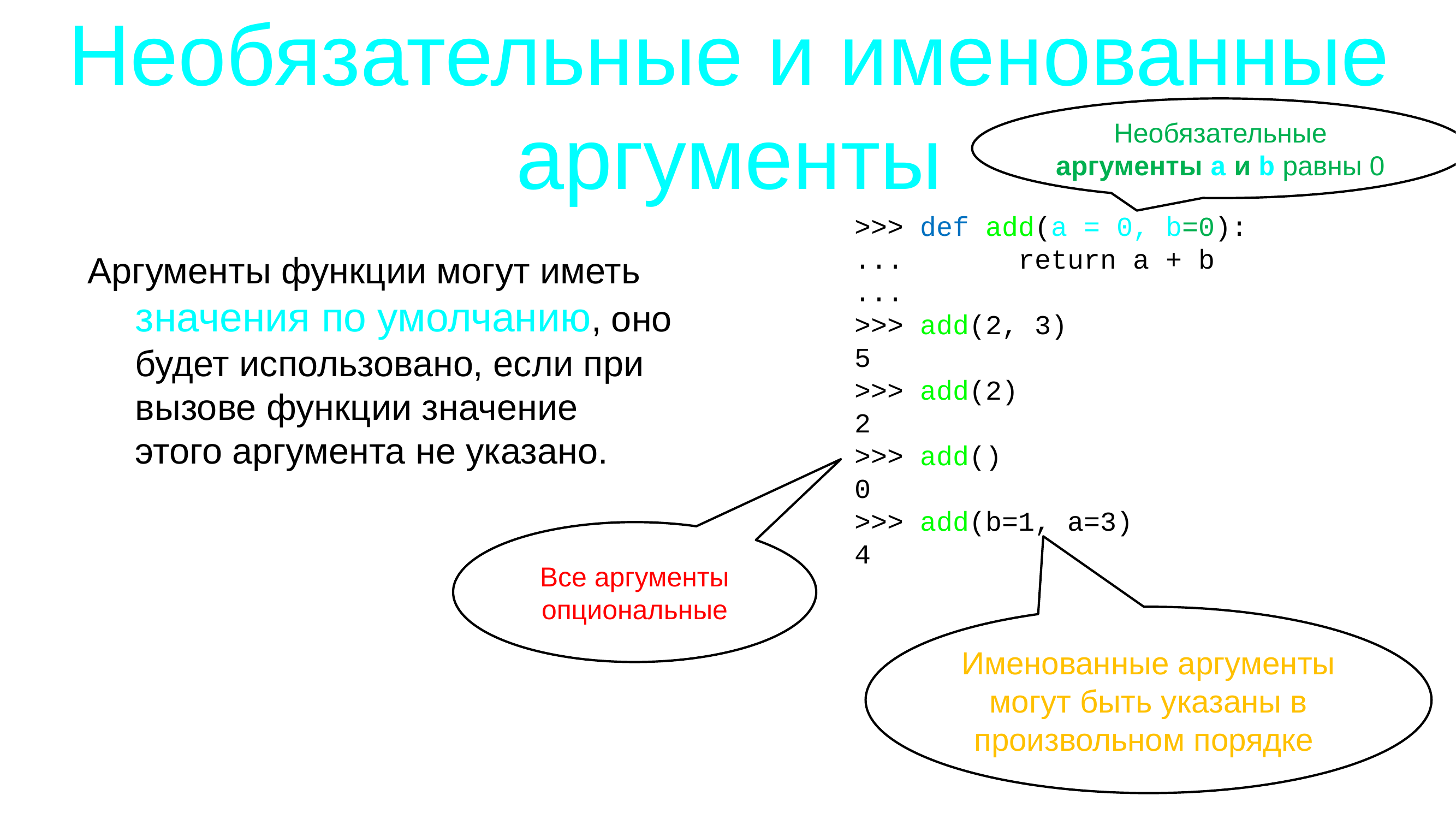

# Необязательные и именованные аргументы
Необязательные аргументы a и b равны 0
Аргументы функции могут иметь значения по умолчанию, оно будет использовано, если при вызове функции значение этого аргумента не указано.
>>> def add(a = 0, b=0):
...		return a + b
...
>>> add(2, 3)
5
>>> add(2)
2
>>> add()
0
>>> add(b=1, a=3)
4

Все аргументы опциональные
Именованные аргументы могут быть указаны в произвольном порядке